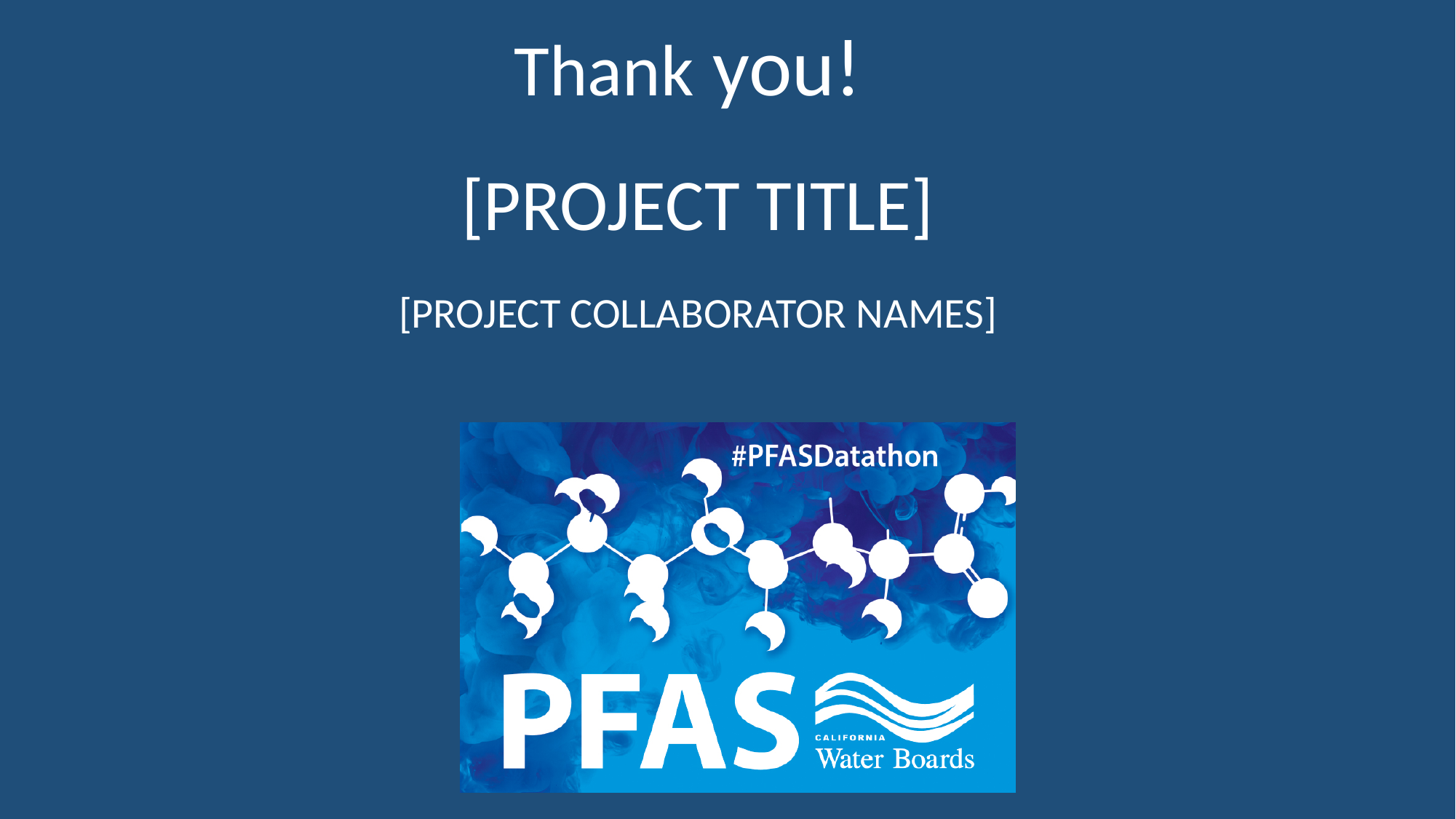

Thank you!
[PROJECT TITLE]
[PROJECT COLLABORATOR NAMES]